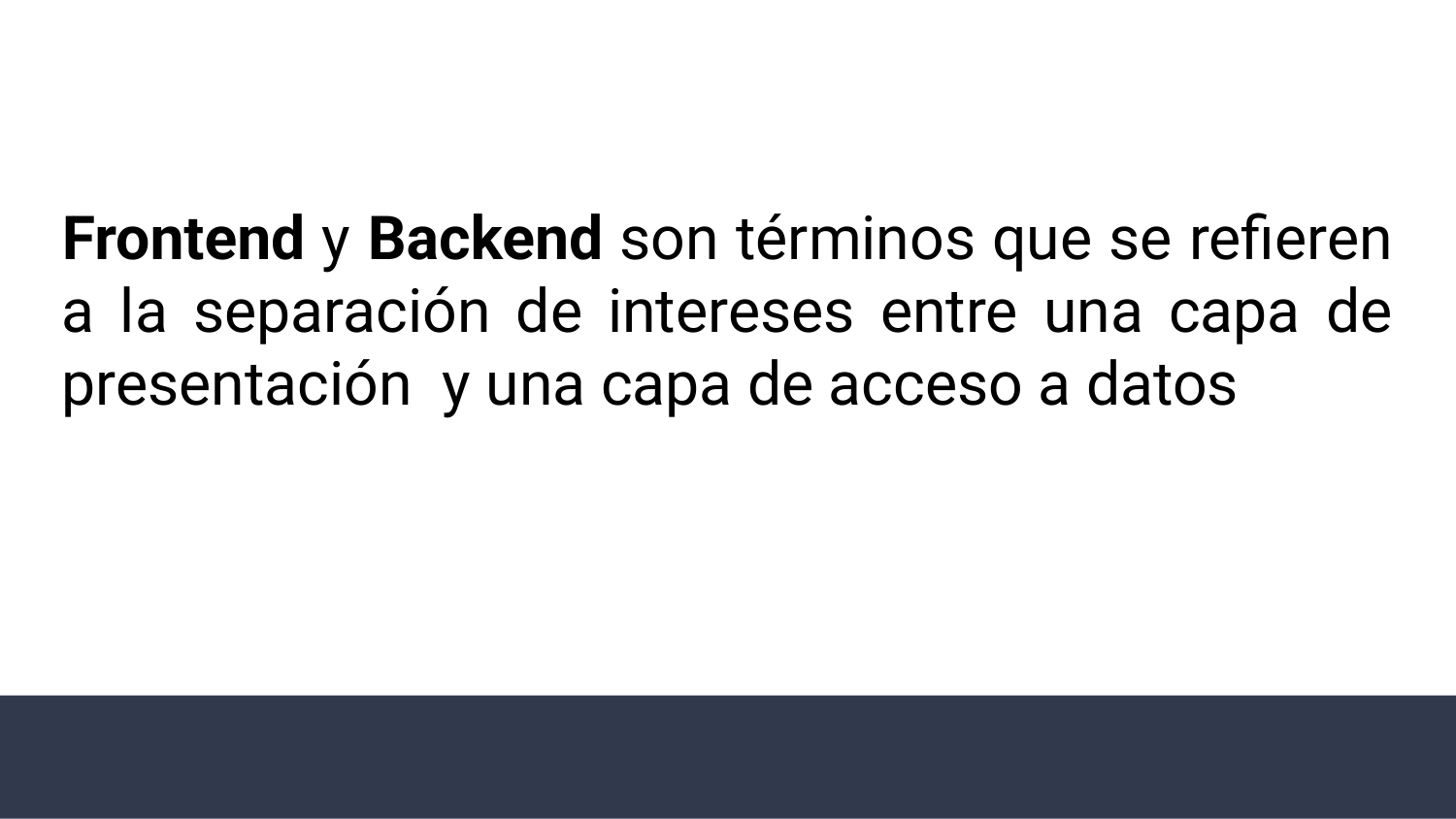

Frontend y Backend son términos que se refieren a la separación de intereses entre una capa de presentación  y una capa de acceso a datos